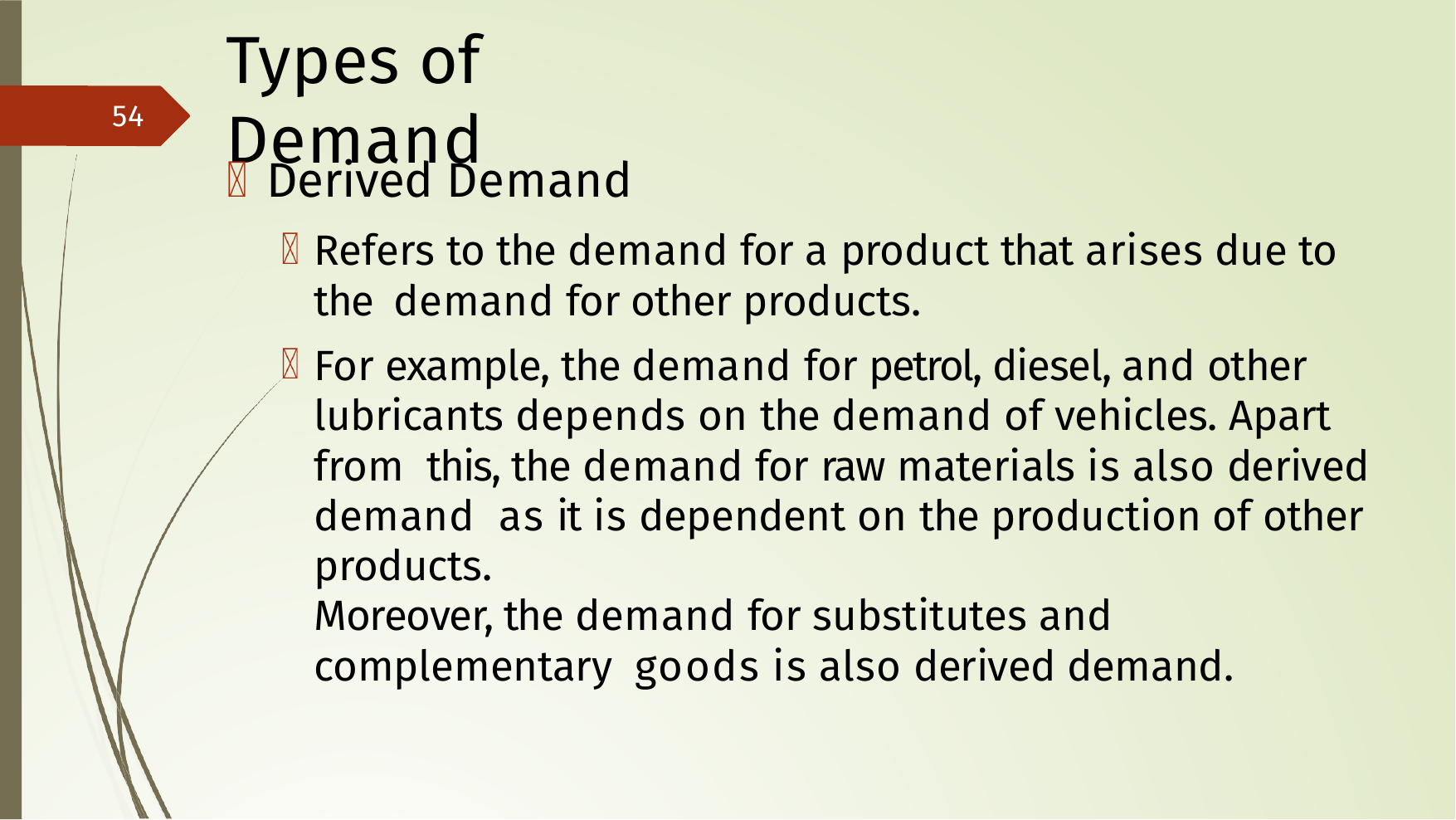

# Types of Demand
54
Derived Demand
Refers to the demand for a product that arises due to the  demand for other products.
For example, the demand for petrol, diesel, and other  lubricants depends on the demand of vehicles. Apart from  this, the demand for raw materials is also derived demand  as it is dependent on the production of other products.
Moreover, the demand for substitutes and complementary  goods is also derived demand.